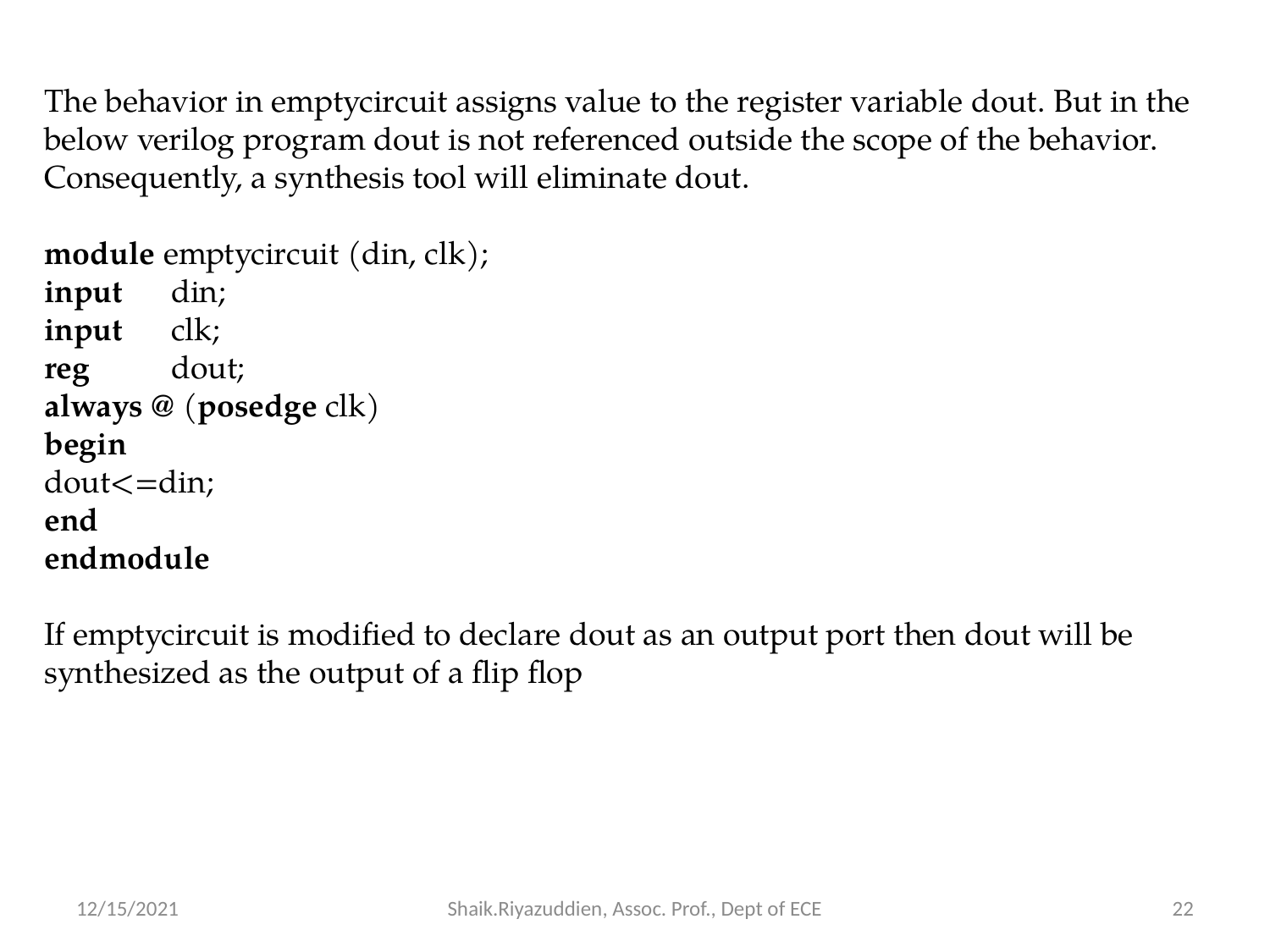

The behavior in emptycircuit assigns value to the register variable dout. But in the below verilog program dout is not referenced outside the scope of the behavior. Consequently, a synthesis tool will eliminate dout.

module emptycircuit (din, clk);
input 	din;
input	clk;
reg	dout;
always @ (posedge clk)
begin
dout<=din;
end
endmodule

If emptycircuit is modified to declare dout as an output port then dout will be synthesized as the output of a flip flop

12/15/2021
Shaik.Riyazuddien, Assoc. Prof., Dept of ECE
22